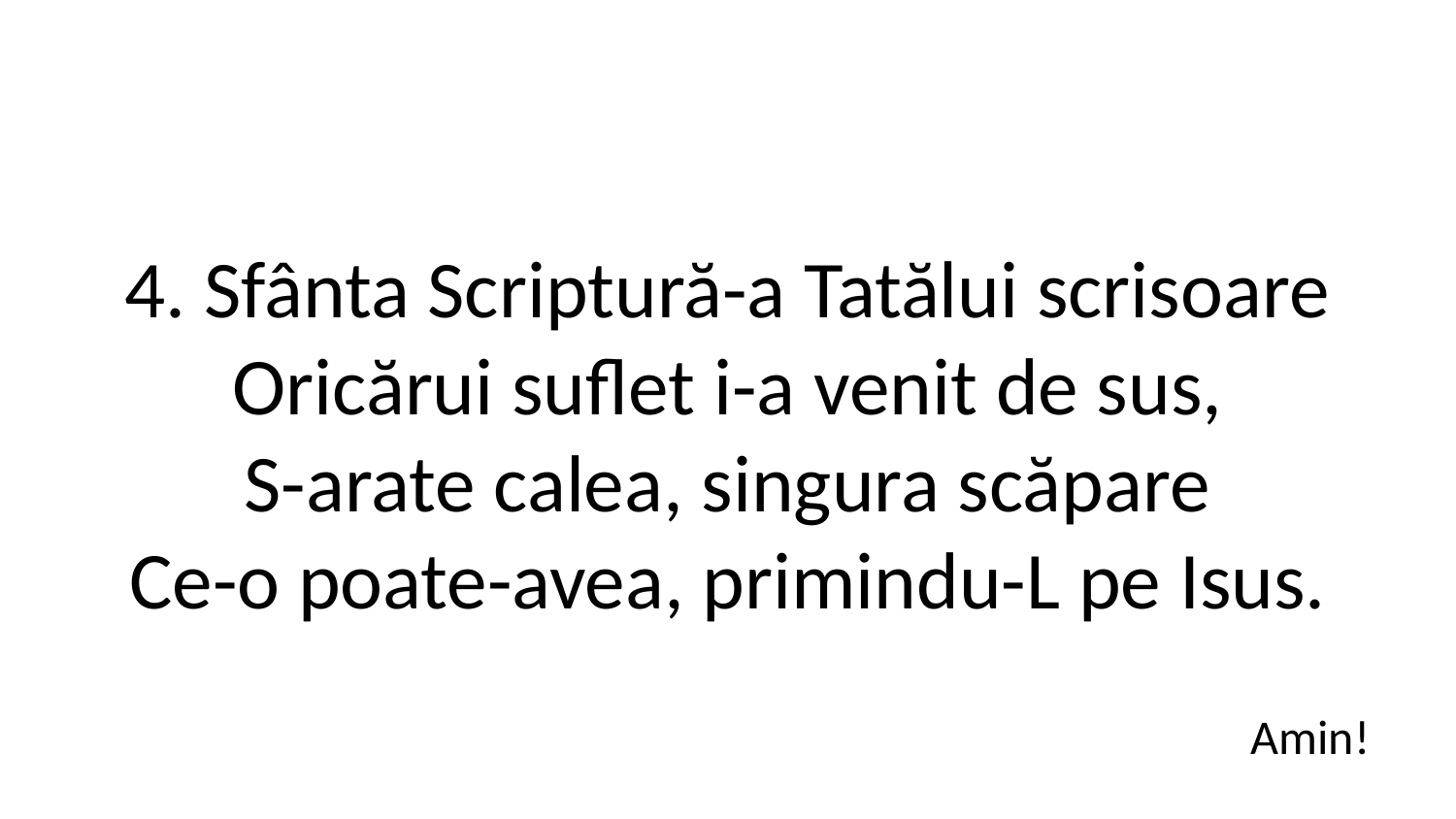

4. Sfânta Scriptură-a Tatălui scrisoare
Oricărui suflet i-a venit de sus,
S-arate calea, singura scăpare
Ce-o poate-avea, primindu-L pe Isus.

Amin!